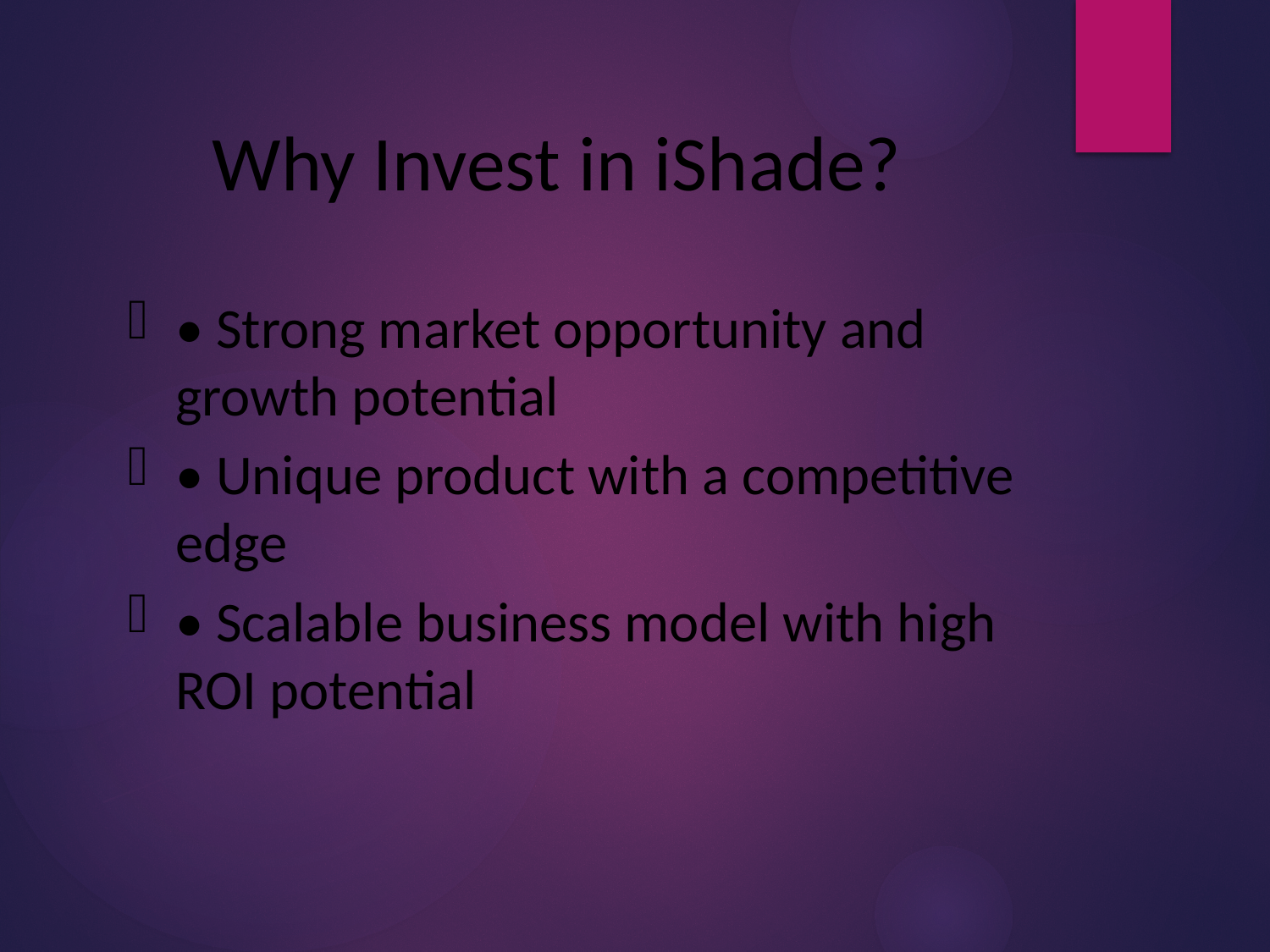

# Why Invest in iShade?
• Strong market opportunity and growth potential
• Unique product with a competitive edge
• Scalable business model with high ROI potential